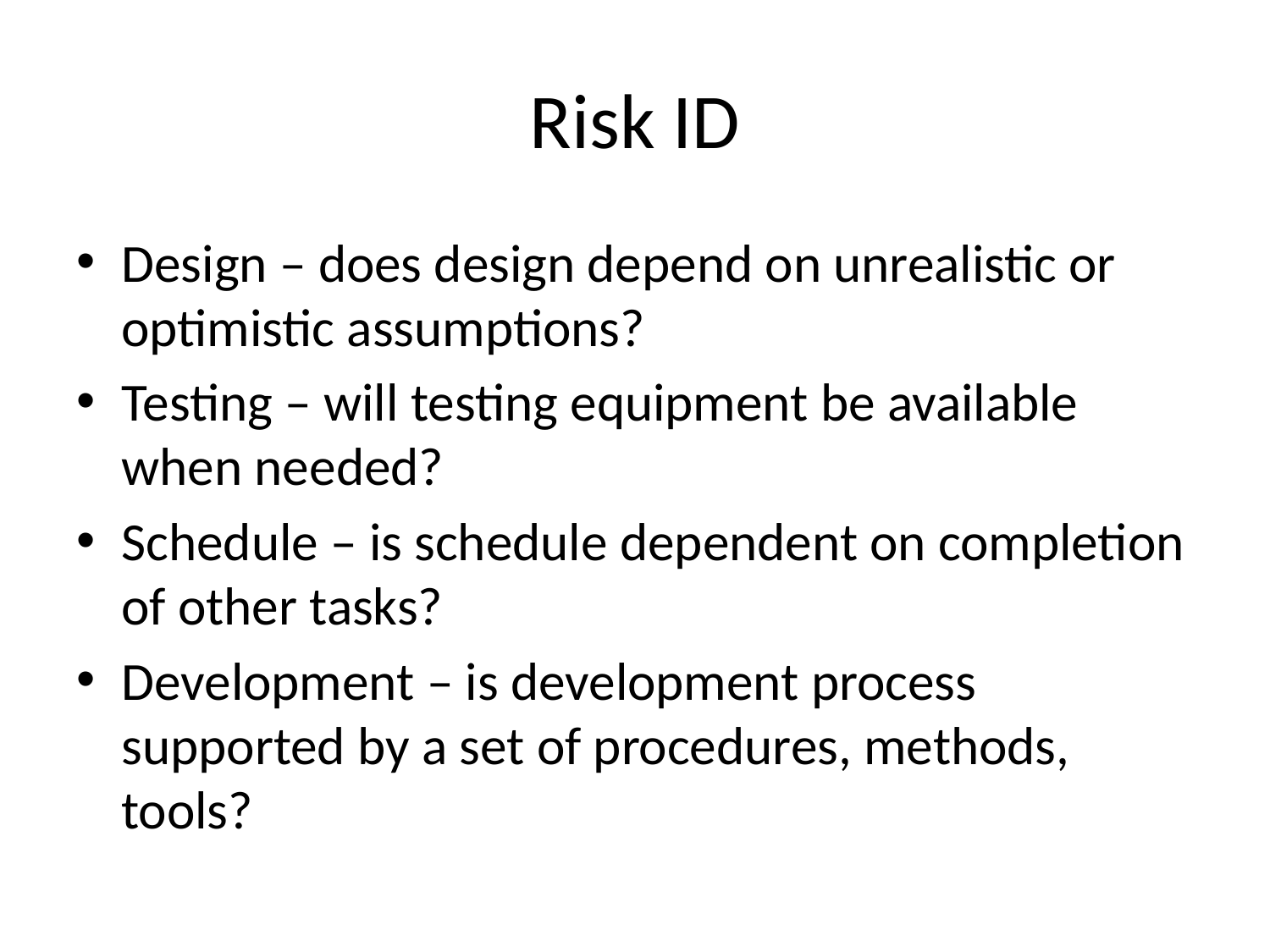

# Risk ID
Design – does design depend on unrealistic or optimistic assumptions?
Testing – will testing equipment be available when needed?
Schedule – is schedule dependent on completion of other tasks?
Development – is development process supported by a set of procedures, methods, tools?